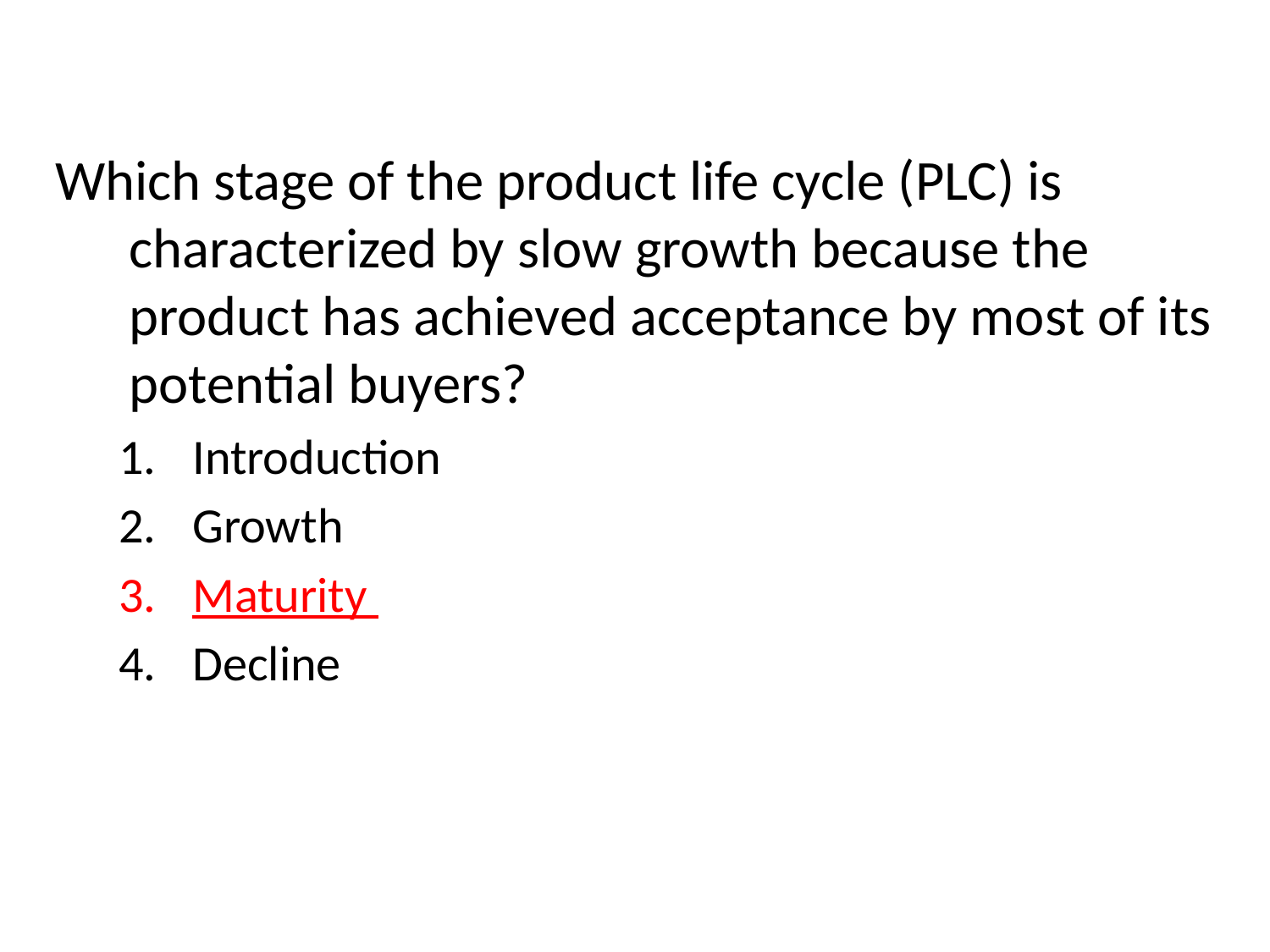

Which stage of the product life cycle (PLC) is characterized by slow growth because the product has achieved acceptance by most of its potential buyers?
Introduction
Growth
Maturity
Decline